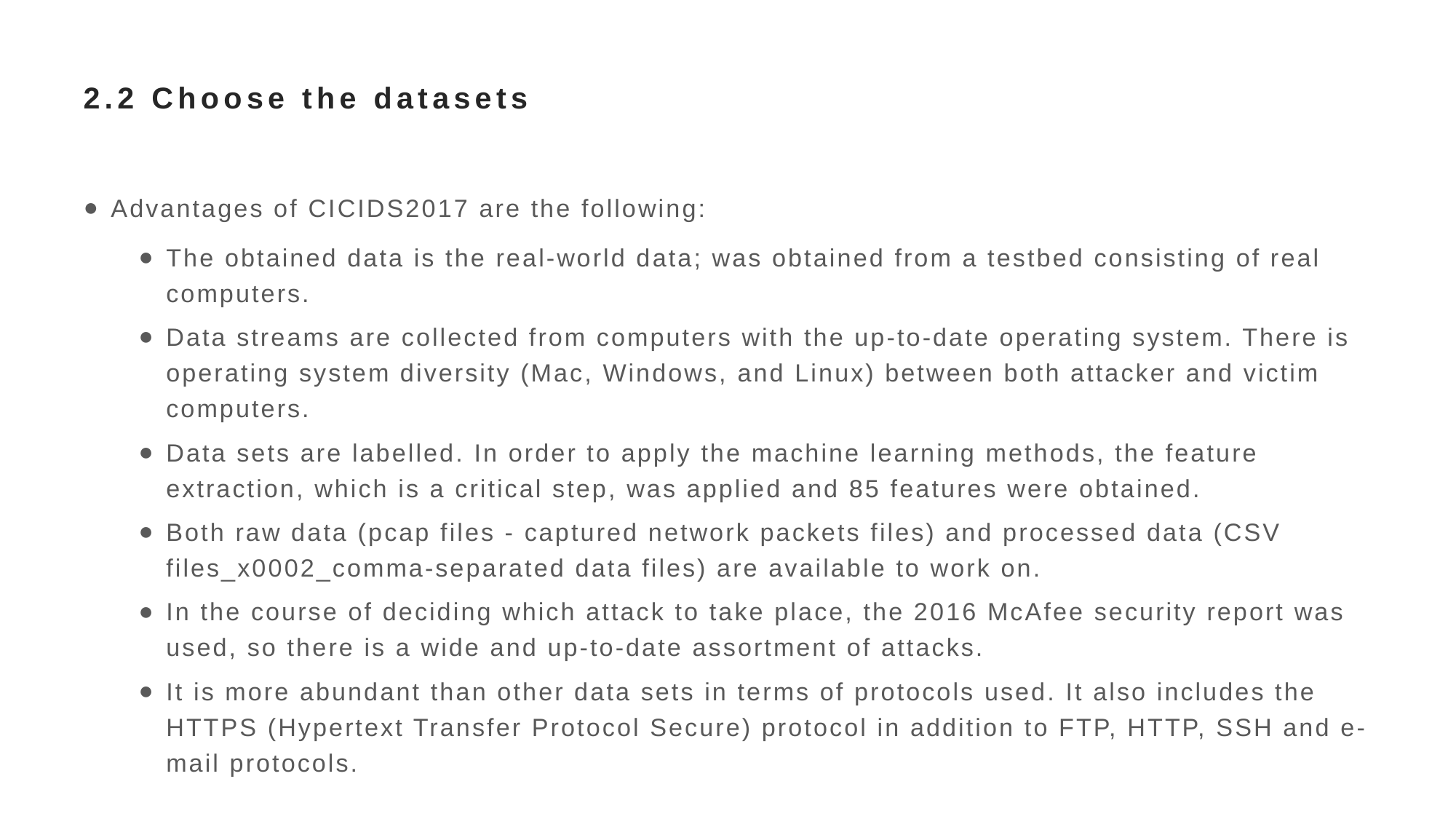

# 2.2 Choose the datasets
Advantages of CICIDS2017 are the following:
The obtained data is the real-world data; was obtained from a testbed consisting of real computers.
Data streams are collected from computers with the up-to-date operating system. There is operating system diversity (Mac, Windows, and Linux) between both attacker and victim computers.
Data sets are labelled. In order to apply the machine learning methods, the feature extraction, which is a critical step, was applied and 85 features were obtained.
Both raw data (pcap files - captured network packets files) and processed data (CSV files_x0002_comma-separated data files) are available to work on.
In the course of deciding which attack to take place, the 2016 McAfee security report was used, so there is a wide and up-to-date assortment of attacks.
It is more abundant than other data sets in terms of protocols used. It also includes the HTTPS (Hypertext Transfer Protocol Secure) protocol in addition to FTP, HTTP, SSH and e-mail protocols.